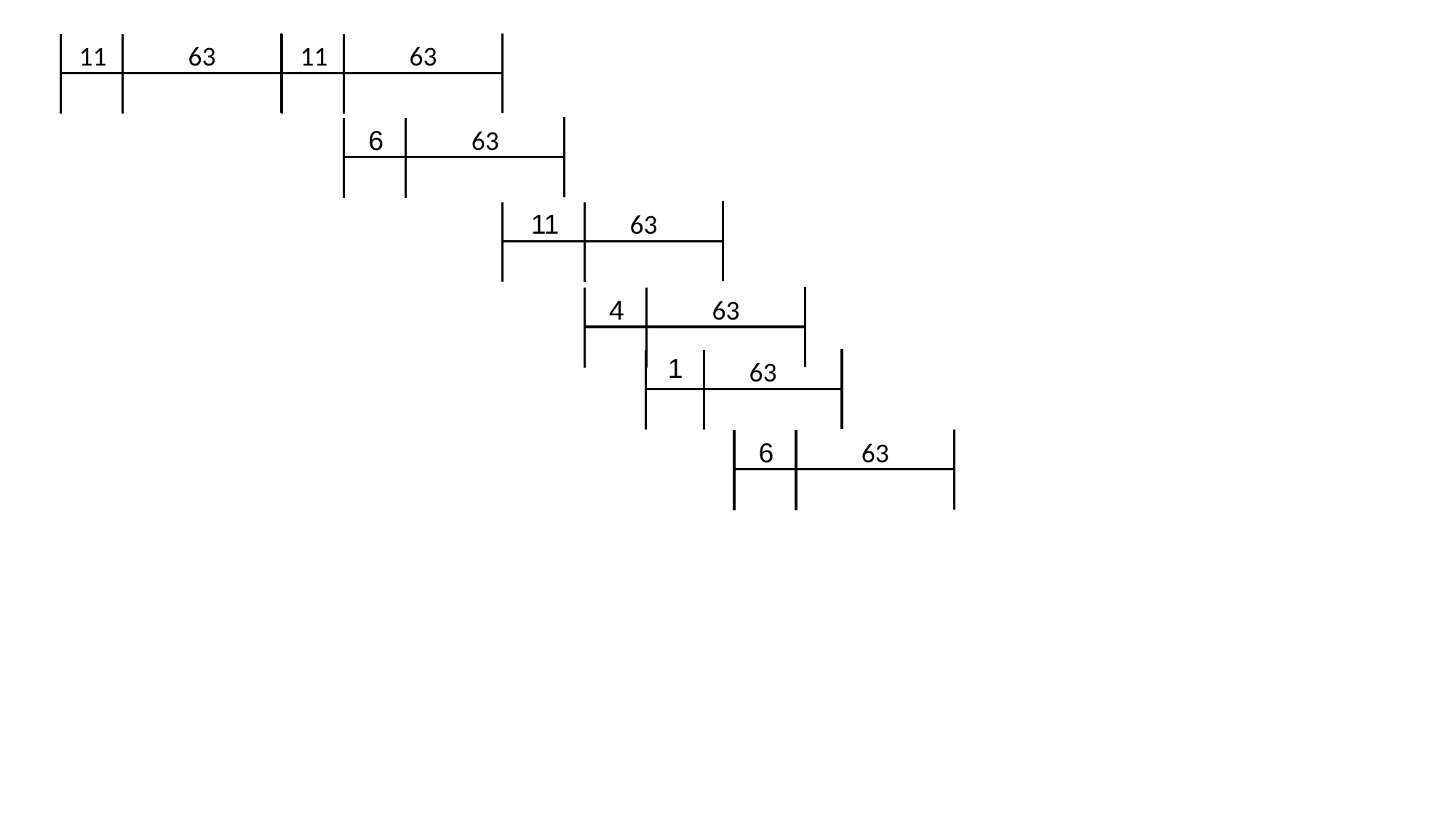

11
63
11
63
6
63
11
63
4
63
1
63
6
63